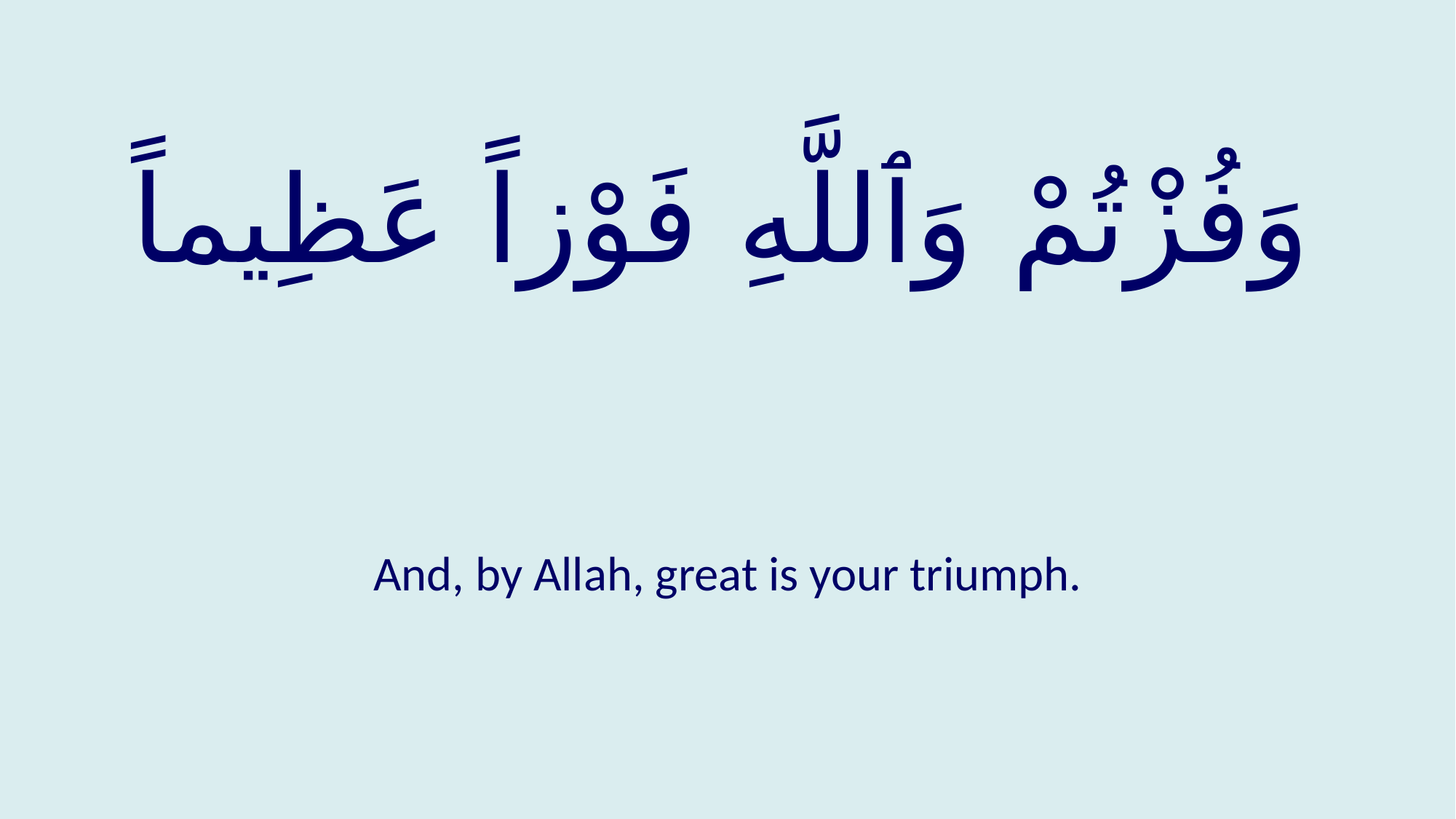

# وَفُزْتُمْ وَٱللَّهِ فَوْزاً عَظِيماً
And, by Allah, great is your triumph.